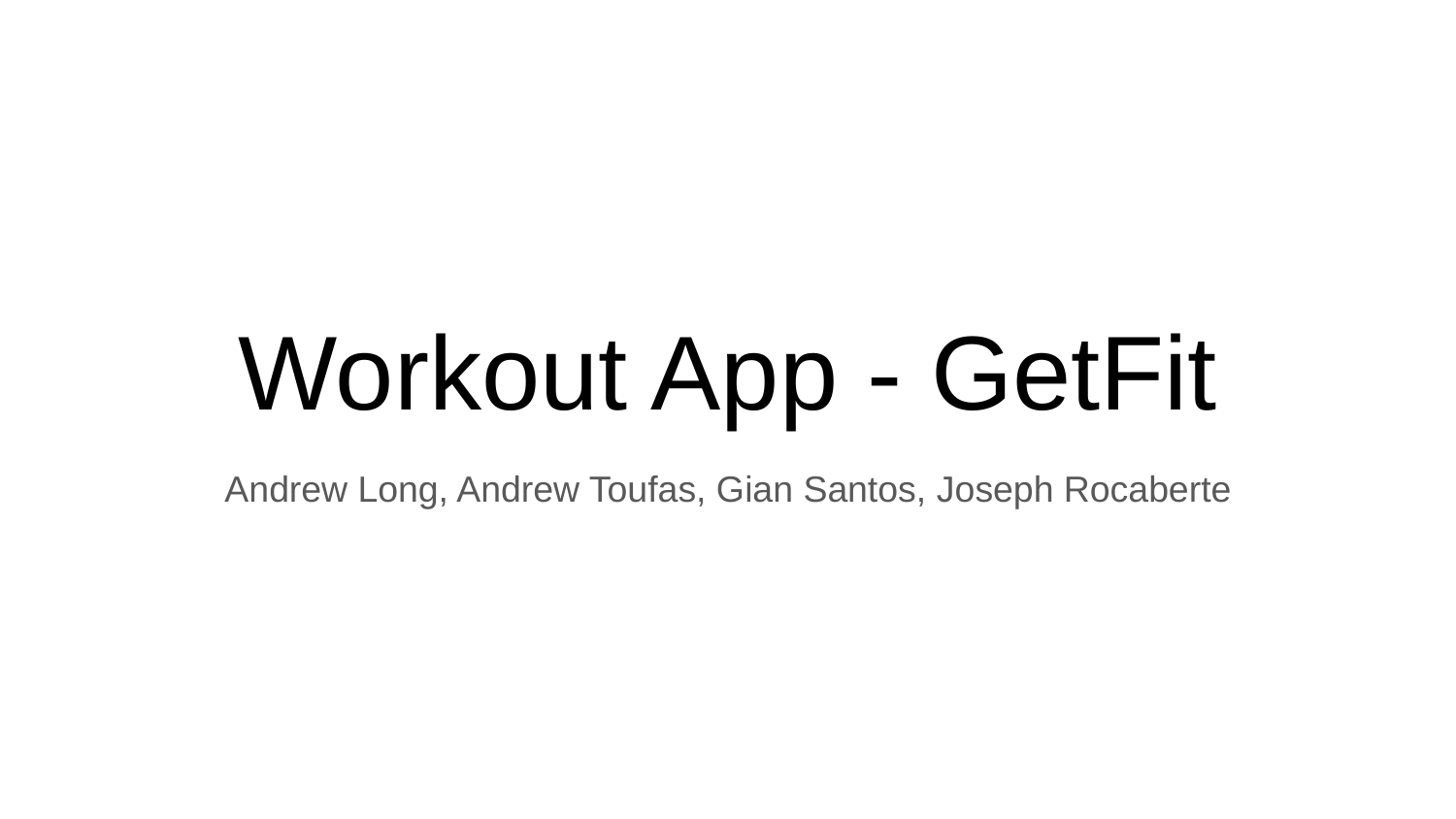

# Workout App - GetFit
Andrew Long, Andrew Toufas, Gian Santos, Joseph Rocaberte